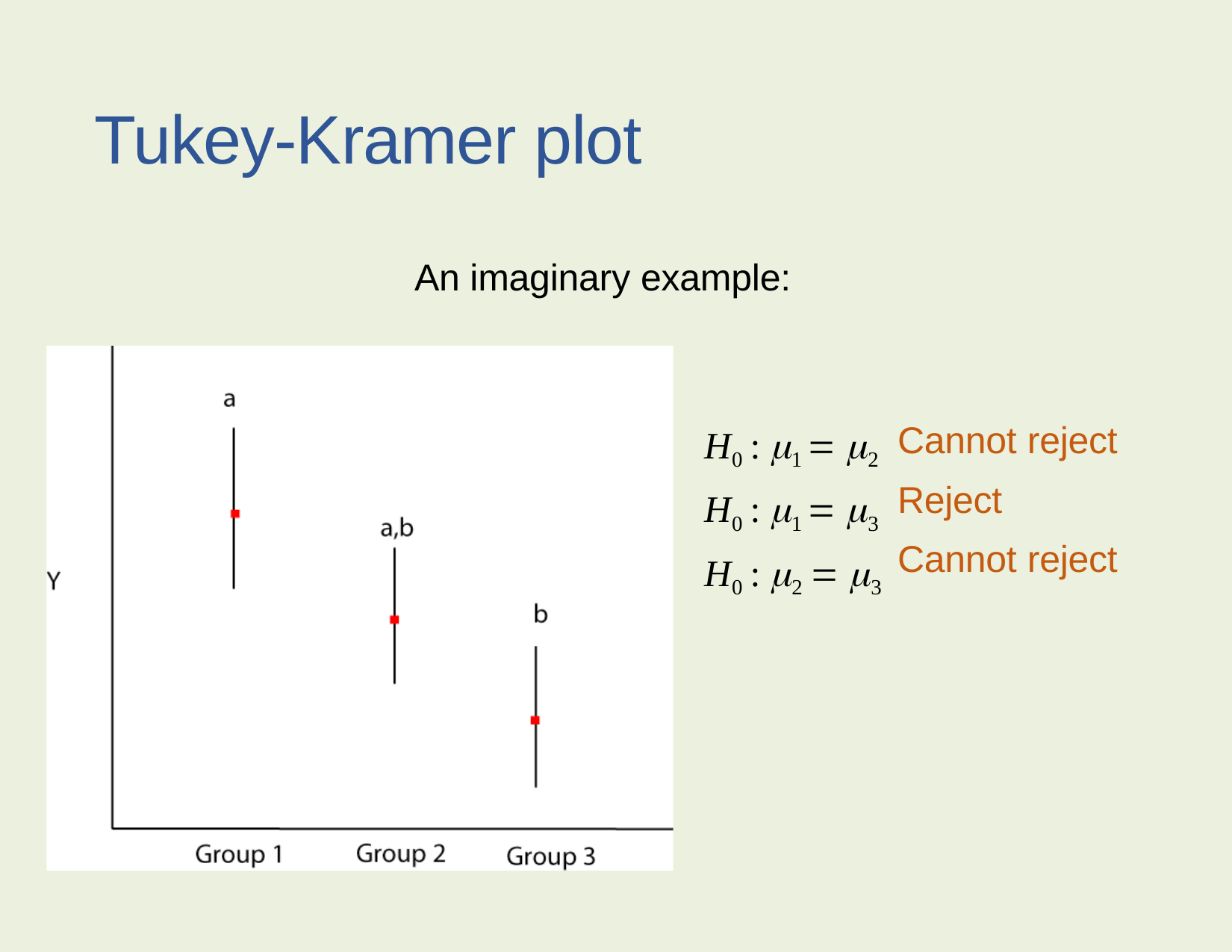

Tukey-Kramer plot
An imaginary example:

H0 : μ1 = μ2
H0 : μ1 = μ3
H0 : μ2 = μ3
Cannot reject
Reject
Cannot reject